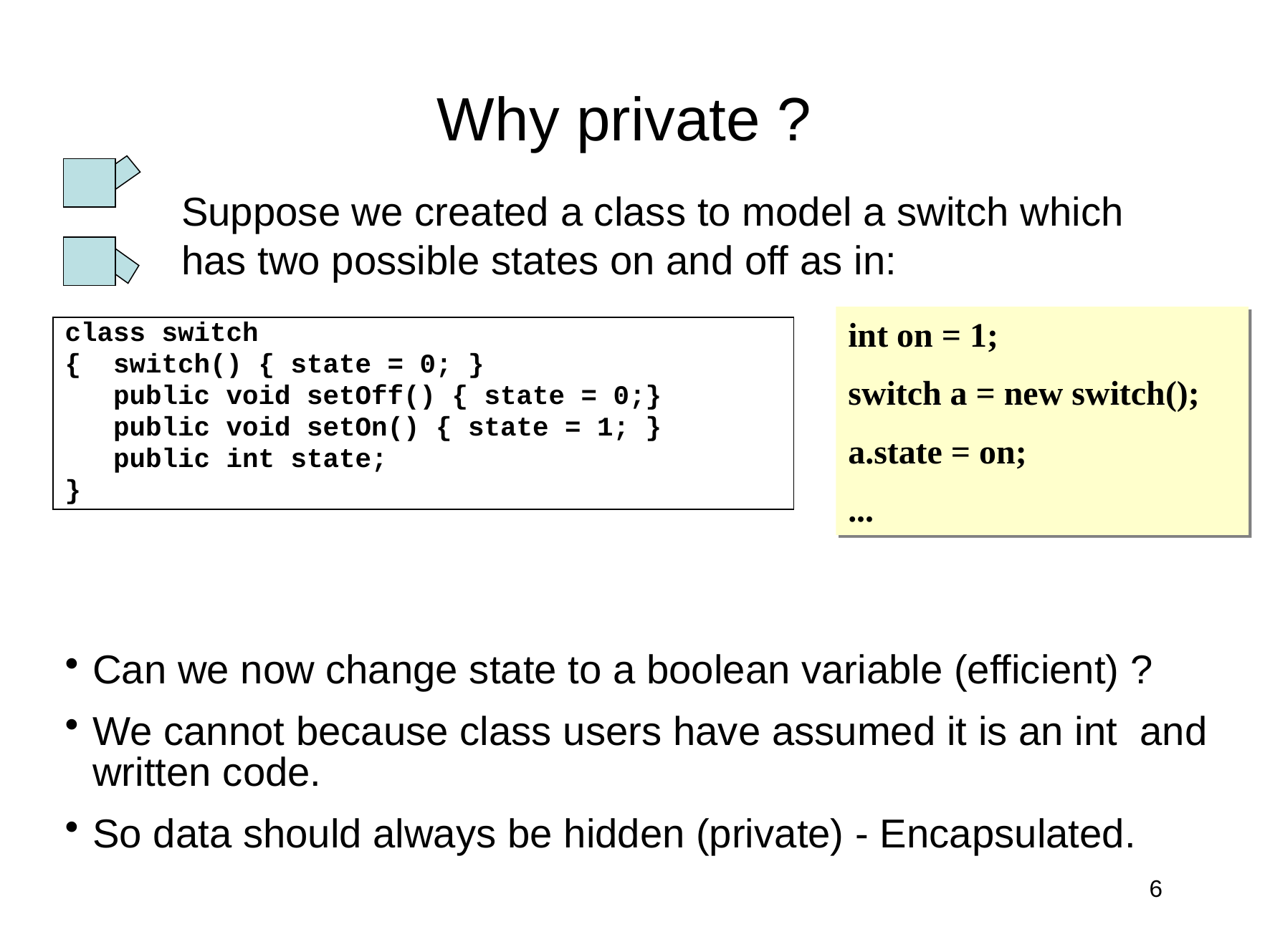

# Why private ?

Suppose we created a class to model a switch which has two possible states on and off as in:
int on = 1;
switch a = new switch();
a.state = on;
...
class switch
{  switch() { state = 0; }
   public void setOff() { state = 0;}
   public void setOn() { state = 1; }
   public int state;
}
Can we now change state to a boolean variable (efficient) ?
We cannot because class users have assumed it is an int  and written code.
So data should always be hidden (private) - Encapsulated.
6